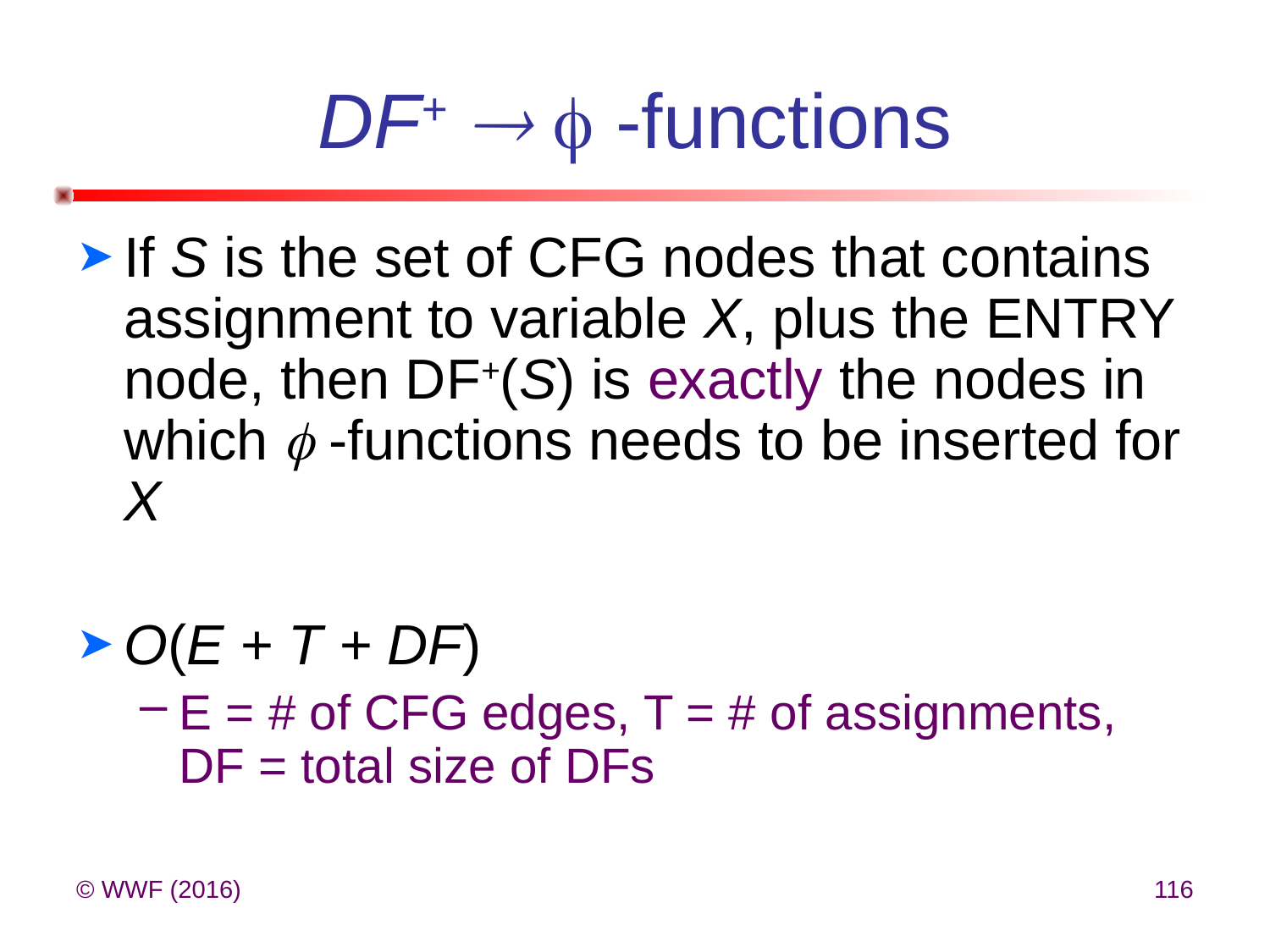

# DF+ → φ -functions
If S is the set of CFG nodes that contains assignment to variable X, plus the ENTRY node, then DF+(S) is exactly the nodes in which φ -functions needs to be inserted for X

O(E + T + DF)
E = # of CFG edges, T = # of assignments, DF = total size of DFs
© WWF (2016)
116